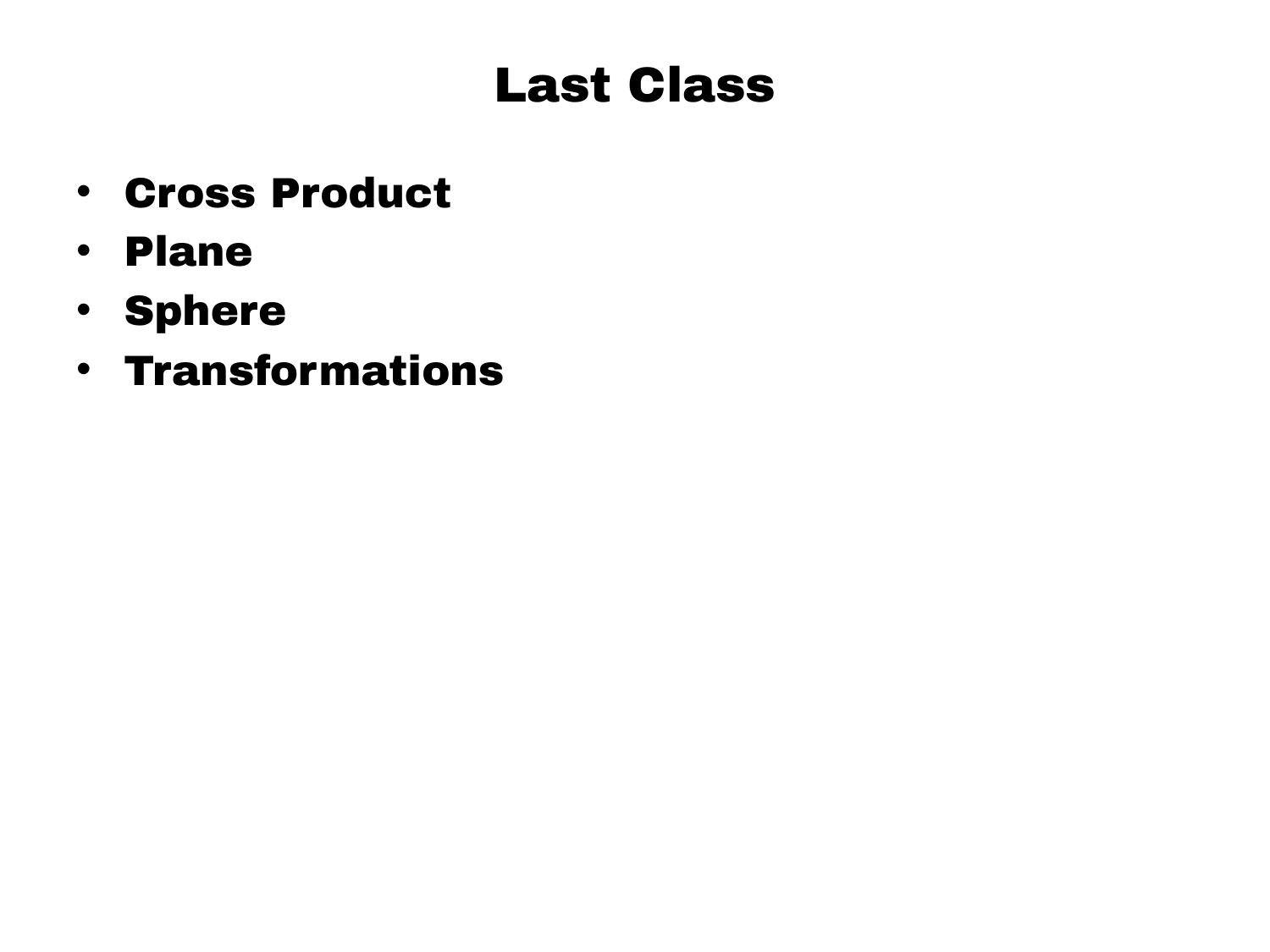

# Last Class
Cross Product
Plane
Sphere
Transformations